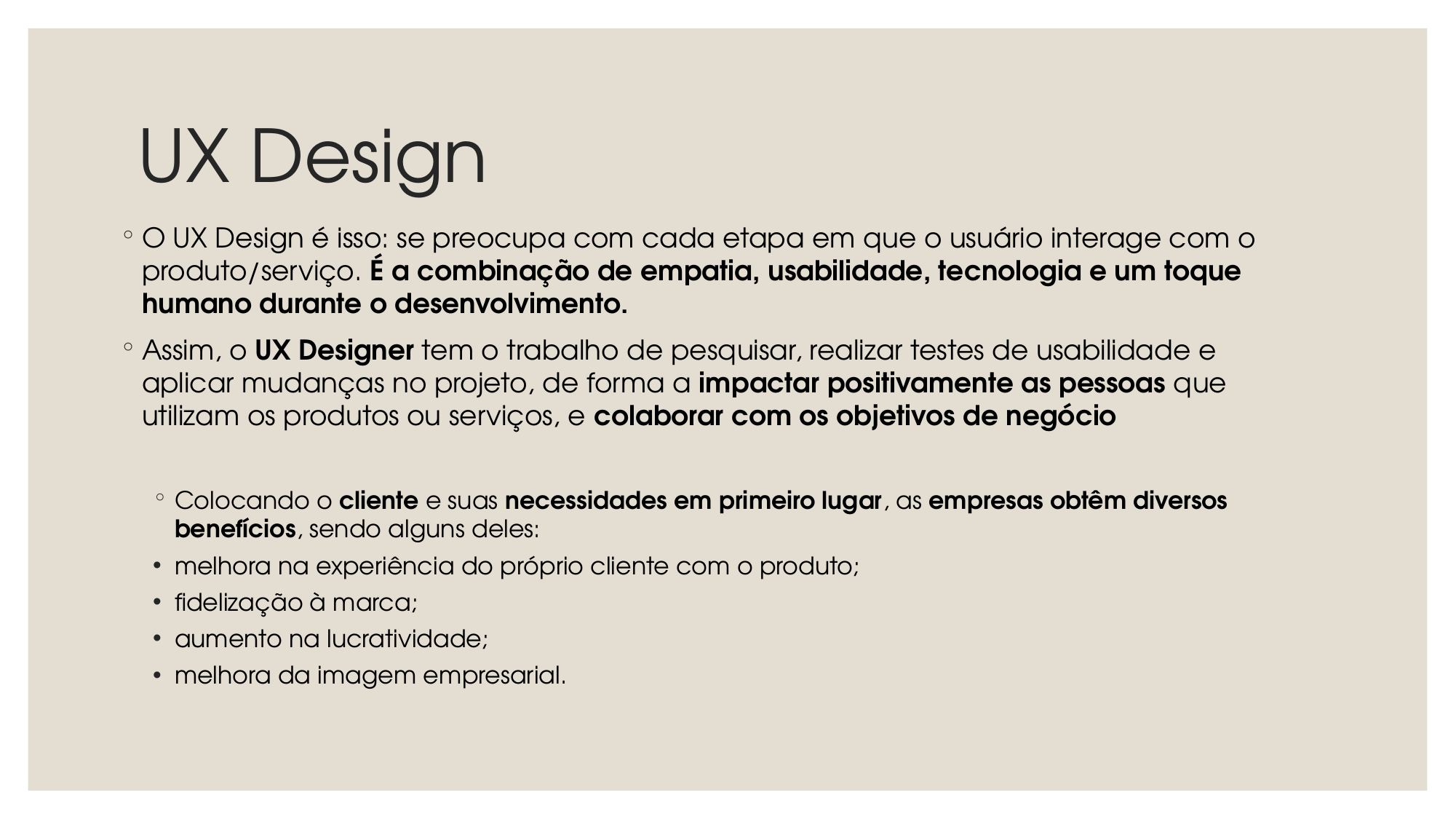

# UX Design
O UX Design é isso: se preocupa com cada etapa em que o usuário interage com o produto/serviço. É a combinação de empatia, usabilidade, tecnologia e um toque humano durante o desenvolvimento.
Assim, o UX Designer tem o trabalho de pesquisar, realizar testes de usabilidade e aplicar mudanças no projeto, de forma a impactar positivamente as pessoas que utilizam os produtos ou serviços, e colaborar com os objetivos de negócio

Colocando o cliente e suas necessidades em primeiro lugar, as empresas obtêm diversos benefícios, sendo alguns deles:
melhora na experiência do próprio cliente com o produto;
fidelização à marca;
aumento na lucratividade;
melhora da imagem empresarial.